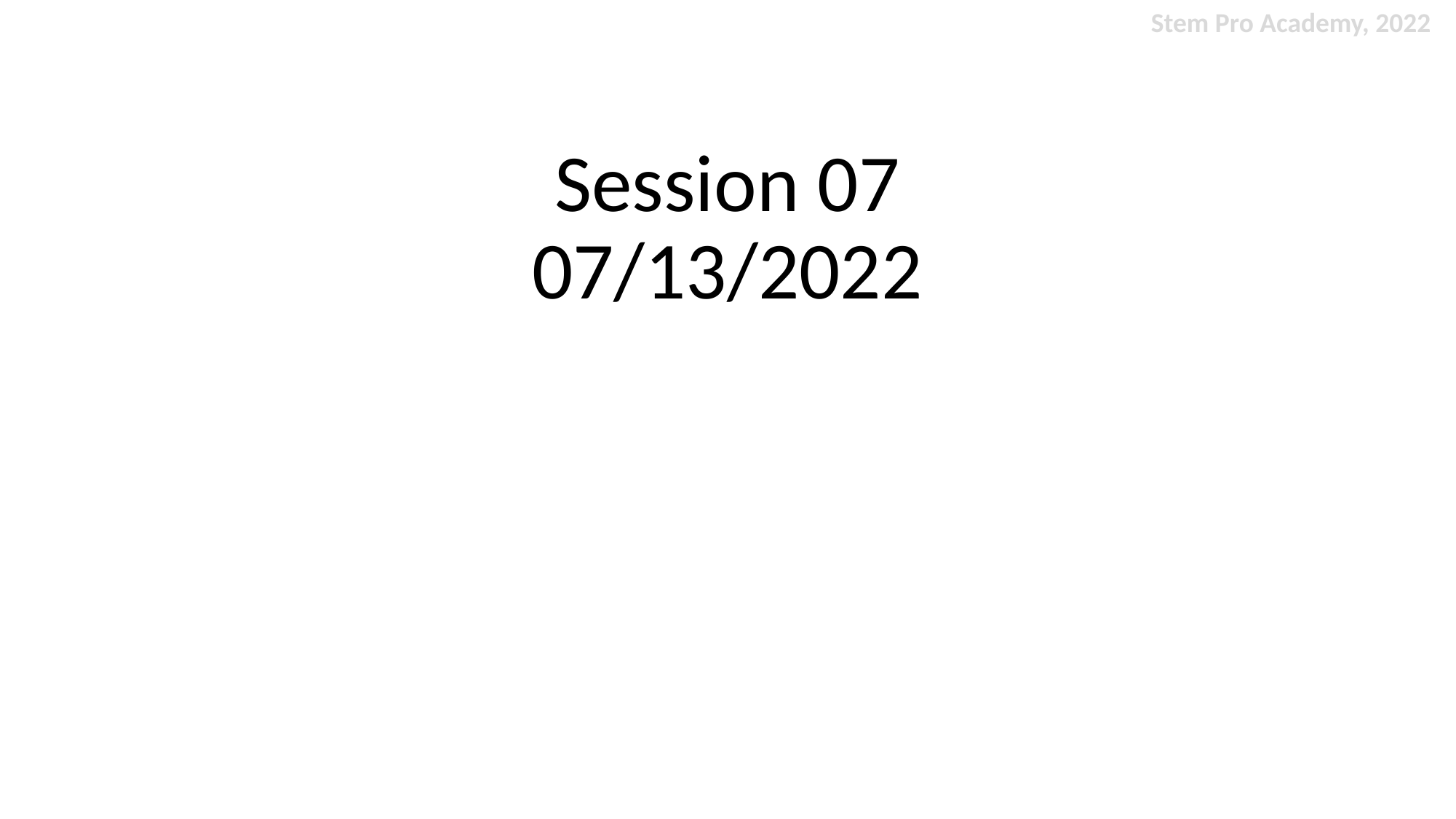

Stem Pro Academy, 2022
# Session 07 07/13/2022